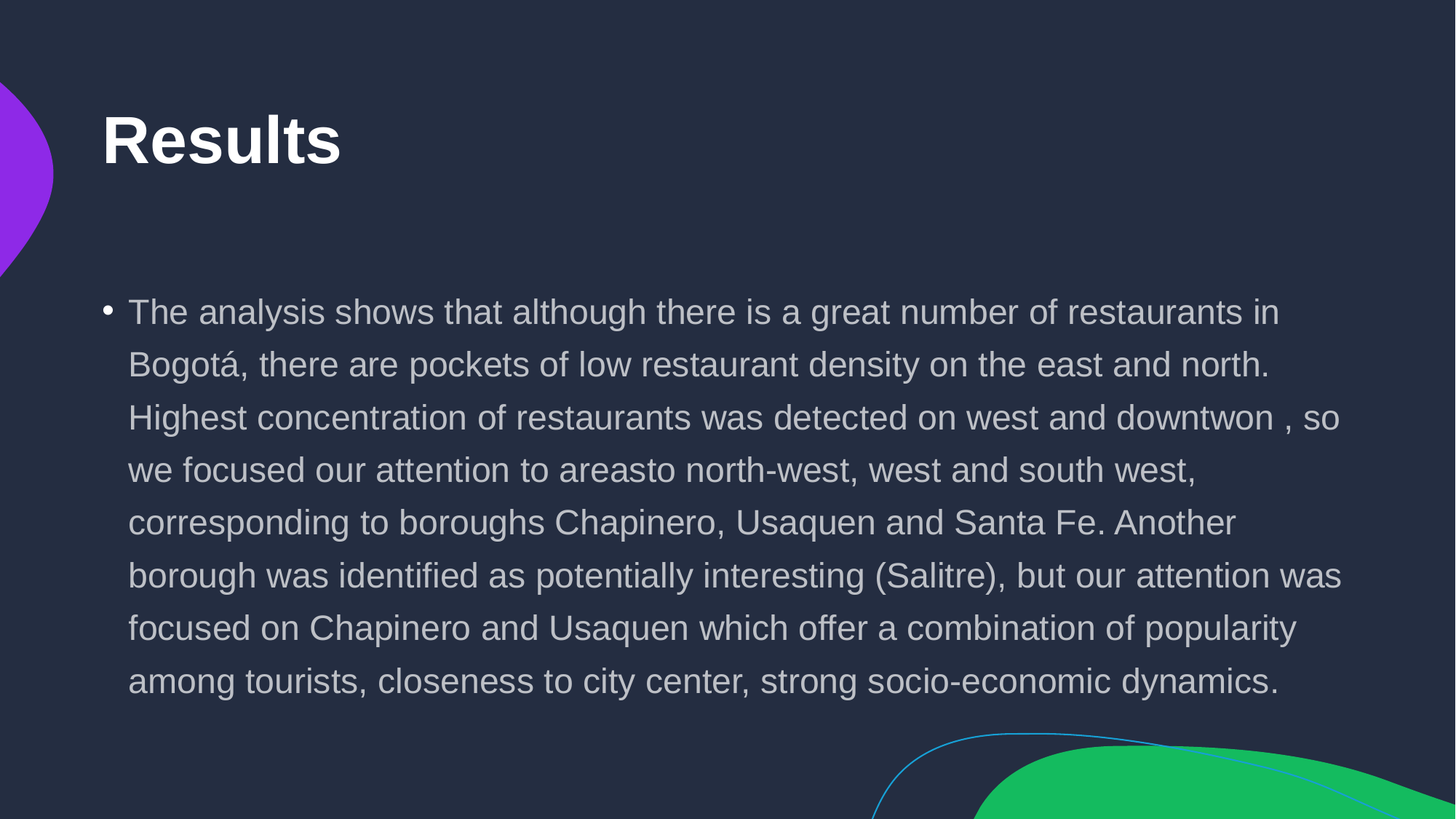

# Results
The analysis shows that although there is a great number of restaurants in Bogotá, there are pockets of low restaurant density on the east and north. Highest concentration of restaurants was detected on west and downtwon , so we focused our attention to areasto north-west, west and south west, corresponding to boroughs Chapinero, Usaquen and Santa Fe. Another borough was identified as potentially interesting (Salitre), but our attention was focused on Chapinero and Usaquen which offer a combination of popularity among tourists, closeness to city center, strong socio-economic dynamics.